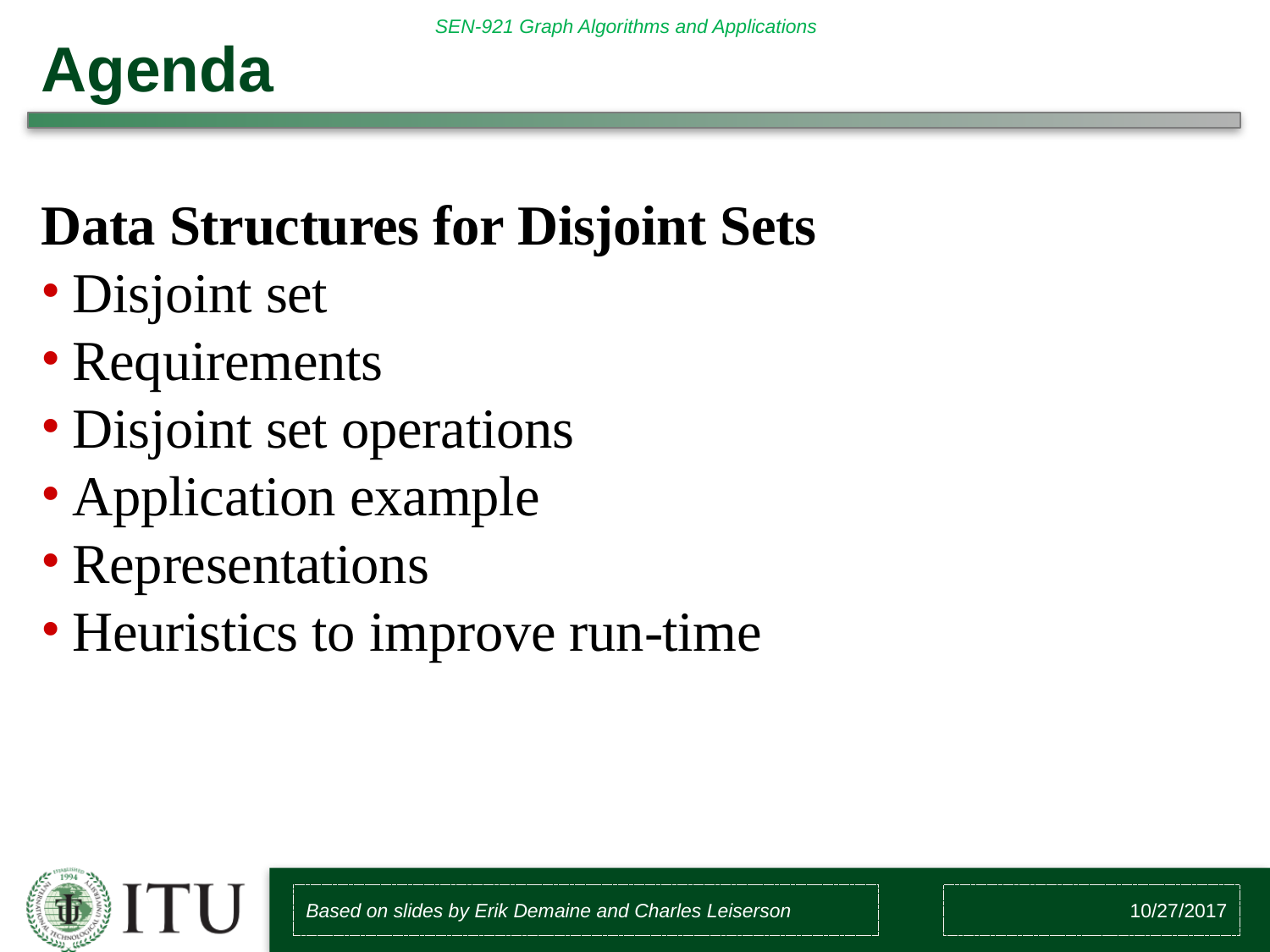

# Agenda

Data Structures for Disjoint Sets
Disjoint set
Requirements
Disjoint set operations
Application example
Representations
Heuristics to improve run-time
Based on slides by Erik Demaine and Charles Leiserson
10/27/2017